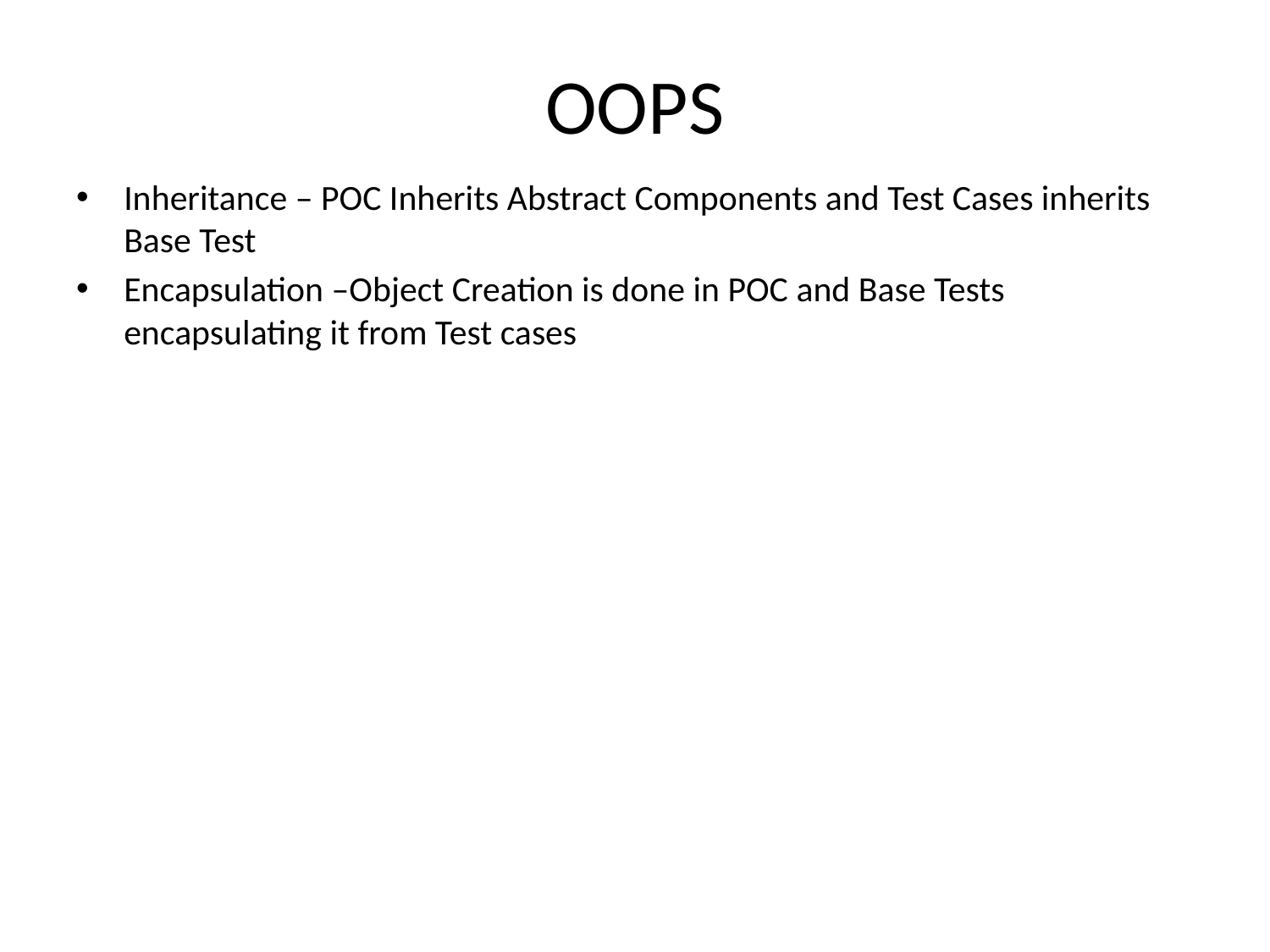

# OOPS
Inheritance – POC Inherits Abstract Components and Test Cases inherits Base Test
Encapsulation –Object Creation is done in POC and Base Tests encapsulating it from Test cases